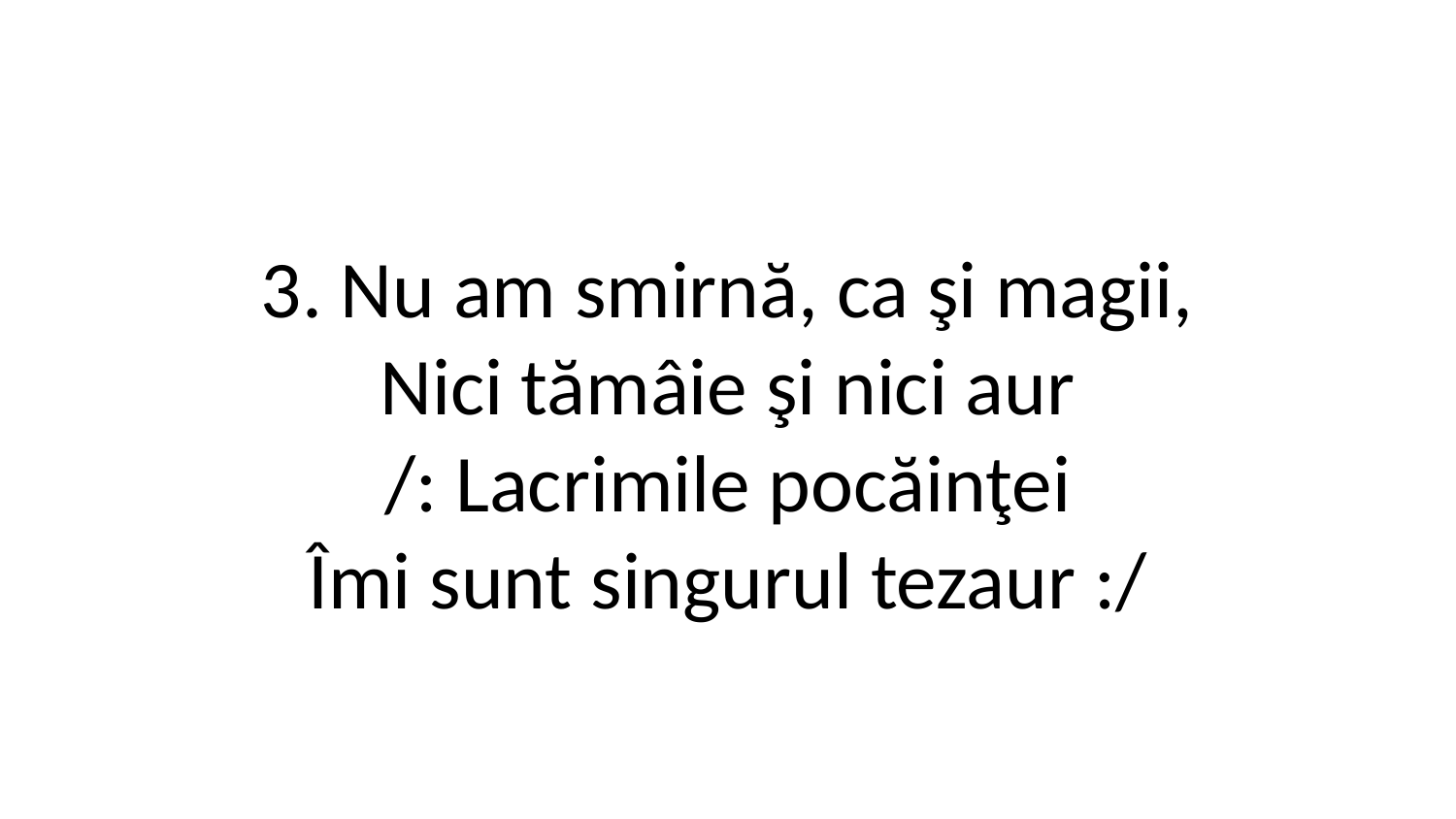

3. Nu am smirnă, ca şi magii,
Nici tămâie şi nici aur
/: Lacrimile pocăinţei
Îmi sunt singurul tezaur :/